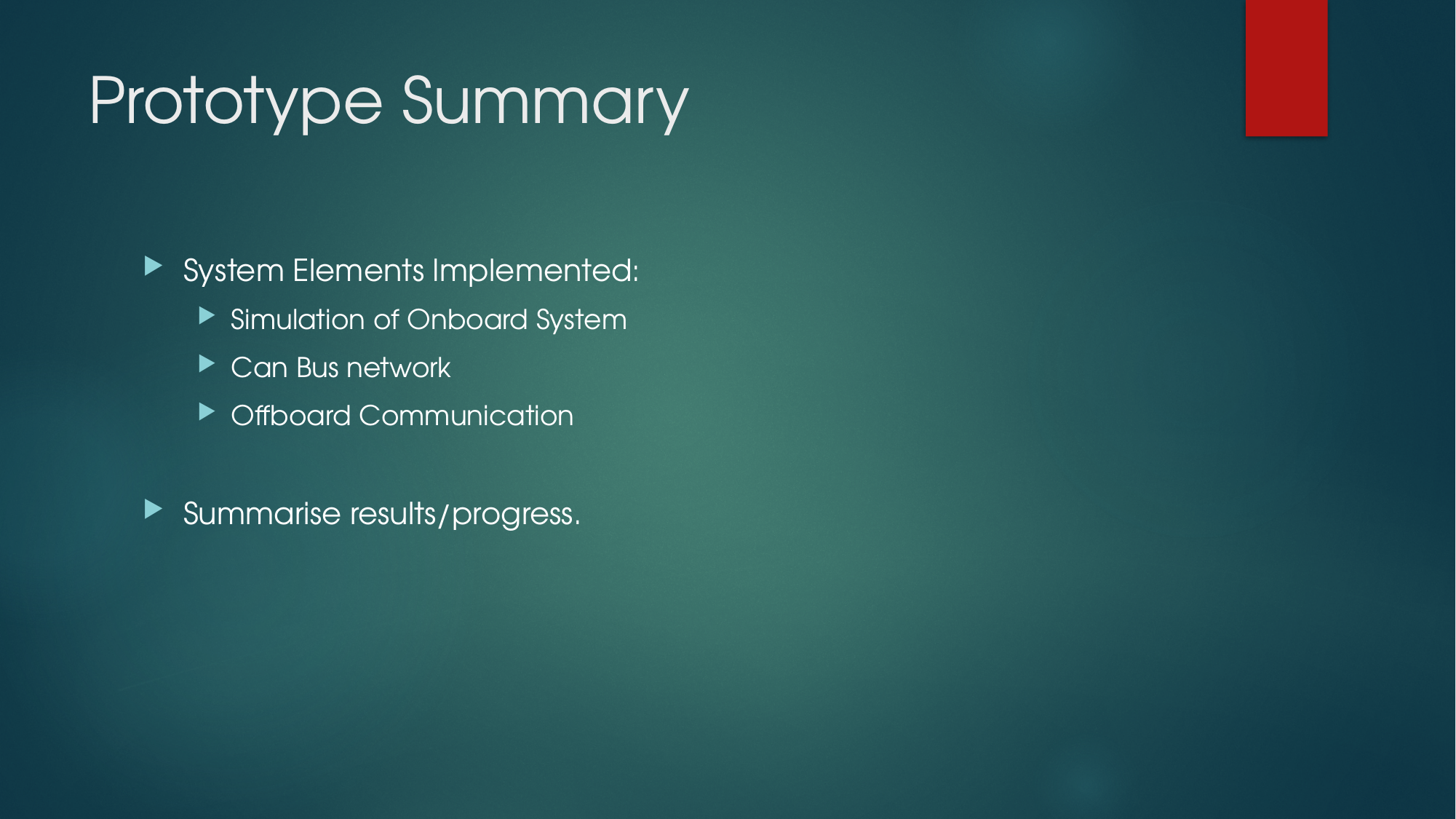

# Prototype Summary
System Elements Implemented:
Simulation of Onboard System
Can Bus network
Offboard Communication

Summarise results/progress.